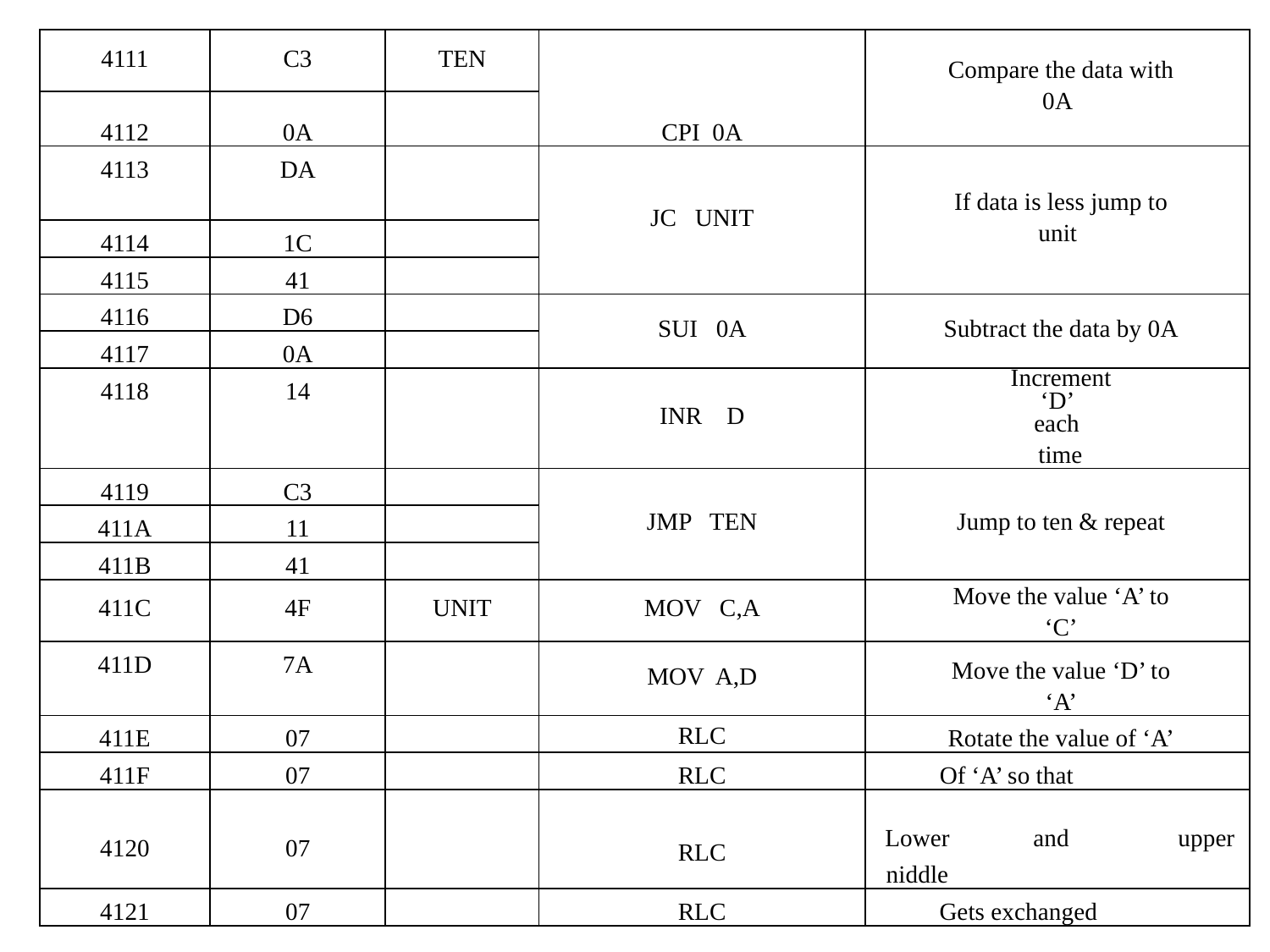

| 4111 | C3 | TEN | CPI 0A | Compare the data with 0A |  |  |  |  |
| --- | --- | --- | --- | --- | --- | --- | --- | --- |
| 4112 | 0A |  |  |  |  |  |  |  |
| 4113 | DA |  | JC UNIT | If data is less jump to unit |  |  |  |  |
|  |  |  |  |  |  |  |  |  |
| 4114 | 1C |  |  |  |  |  |  |  |
| 4115 | 41 |  |  |  |  |  |  |  |
| 4116 | D6 |  | SUI 0A | Subtract the data by 0A |  |  |  |  |
| 4117 | 0A |  |  |  |  |  |  |  |
| 4118 | 14 |  | INR D | Increment ‘D’ each time |  |  |  |  |
|  |  |  |  |  |  |  |  |  |
| 4119 | C3 |  | JMP TEN | Jump to ten & repeat |  |  |  |  |
| 411A | 11 |  |  |  |  |  |  |  |
| 411B | 41 |  |  |  |  |  |  |  |
| 411C | 4F | UNIT | MOV C,A | Move the value ‘A’ to ‘C’ |  |  |  |  |
| 411D | 7A |  | MOV A,D | Move the value ‘D’ to ‘A’ |  |  |  |  |
|  |  |  |  |  |  |  |  |  |
| 411E | 07 |  | RLC | Rotate the value of ‘A’ |  |  |  |  |
| 411F | 07 |  | RLC | Of ‘A’ so that |  |  |  |  |
| 4120 | 07 |  | RLC | Lower |  | and |  | upper |
|  |  |  |  | niddle |  |  |  |  |
| 4121 | 07 |  | RLC | Gets exchanged |  |  |  |  |